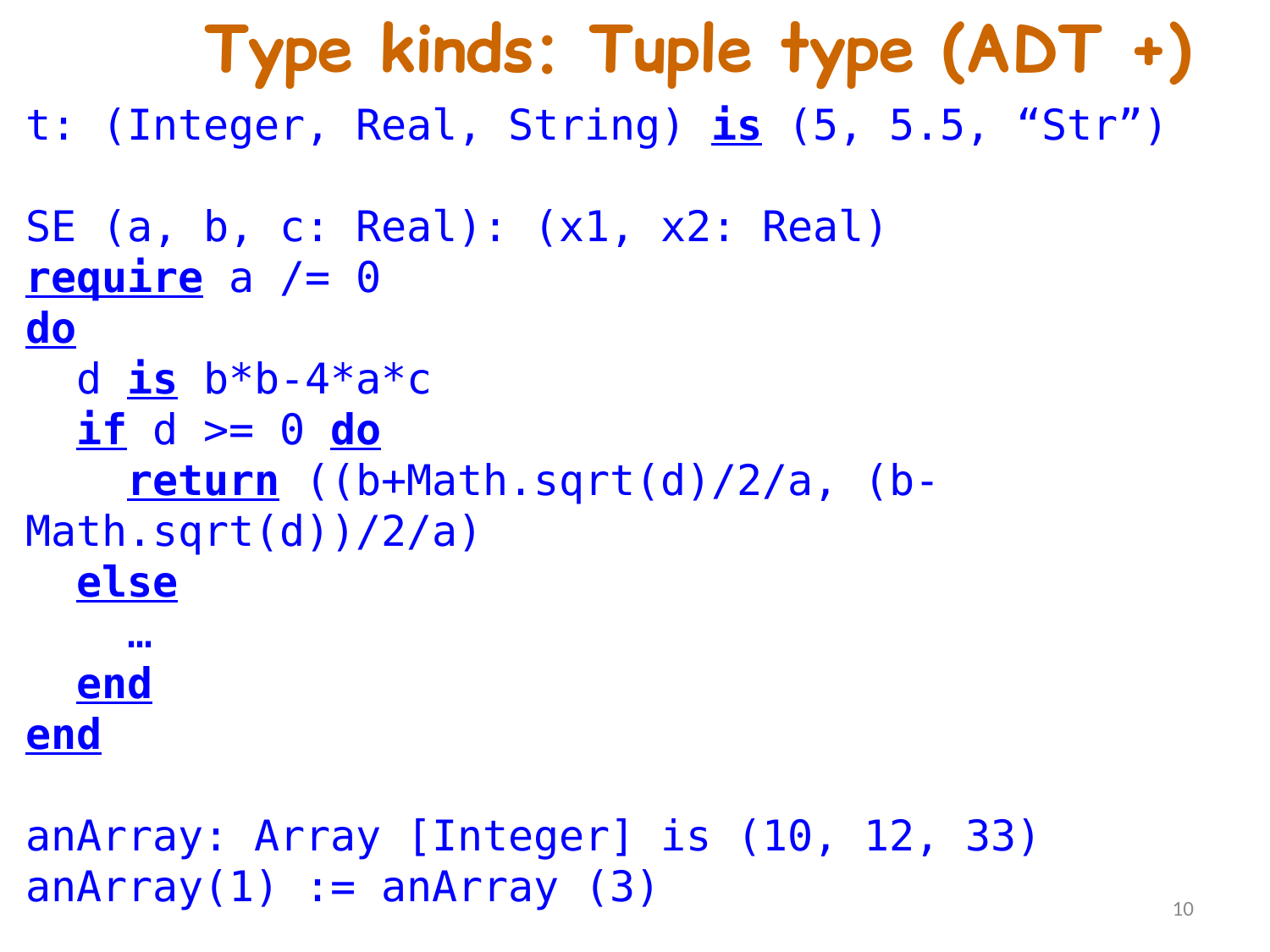

Type kinds: Tuple type (ADT +)
t: (Integer, Real, String) is (5, 5.5, “Str”)

SE (a, b, c: Real): (x1, x2: Real)
require a /= 0
do
  d is b*b-4*a*c
  if d >= 0 do
    return ((b+Math.sqrt(d)/2/a, (b-   Math.sqrt(d))/2/a)
  else
    …
  end
end

anArray: Array [Integer] is (10, 12, 33)
anArray(1) := anArray (3)
10